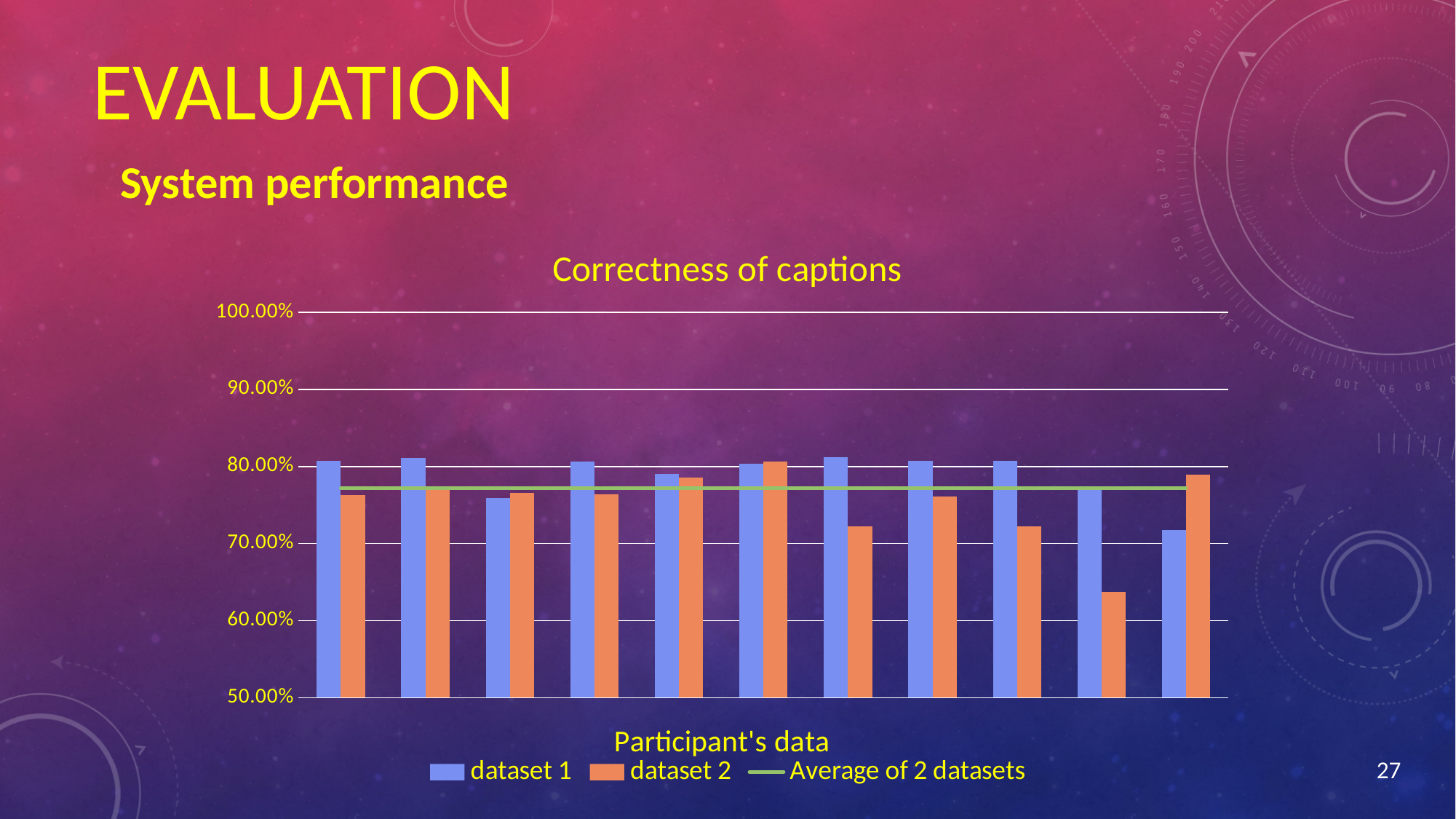

# Evaluation
System performance

### Chart: Correctness of captions

| Category | dataset 1 | dataset 2 | Average of 2 datasets |
|---|---|---|---|
27